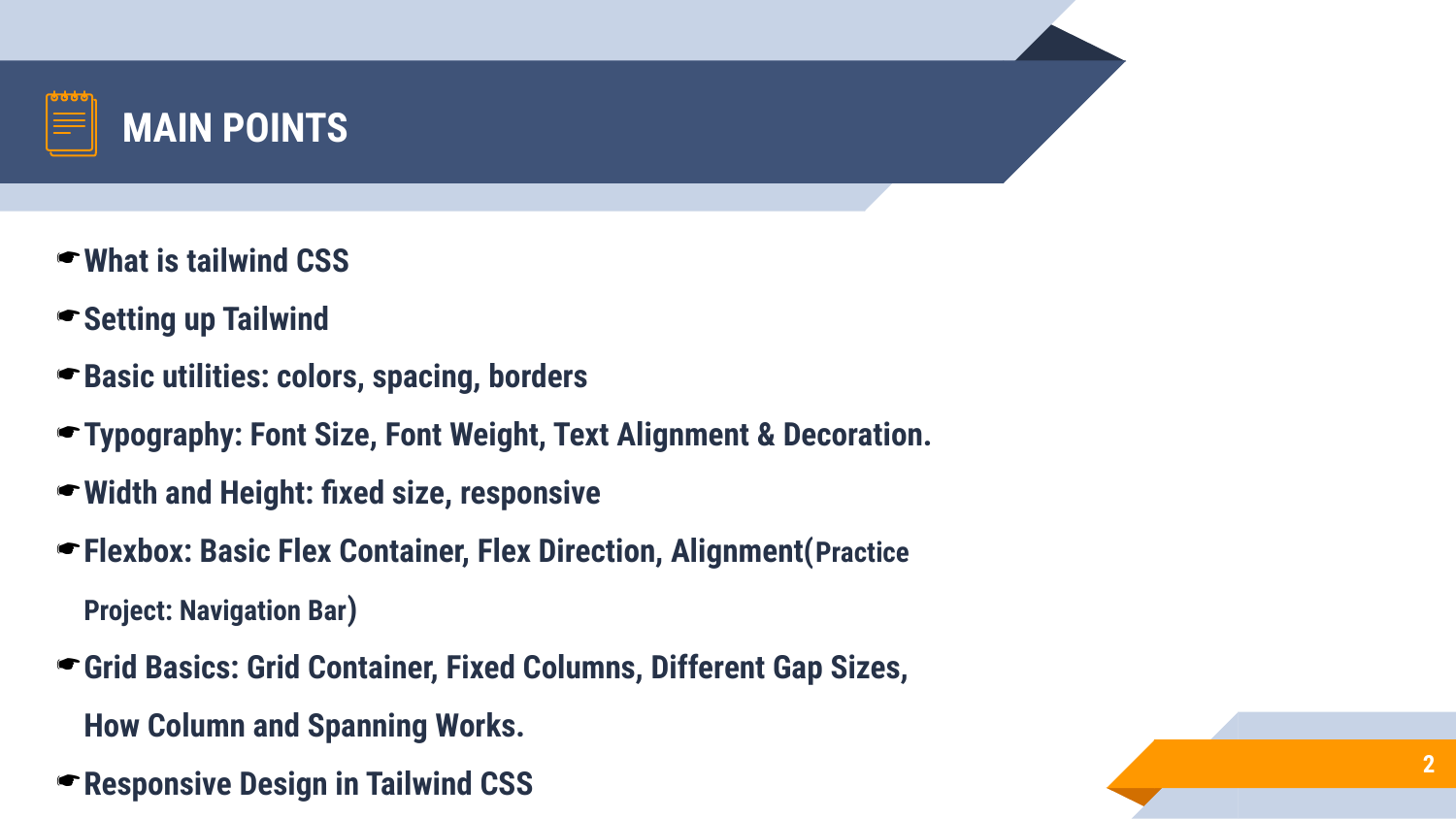

# MAIN POINTS

What is tailwind CSS
Setting up Tailwind
Basic utilities: colors, spacing, borders
Typography: Font Size, Font Weight, Text Alignment & Decoration.
Width and Height: fixed size, responsive
Flexbox: Basic Flex Container, Flex Direction, Alignment(Practice Project: Navigation Bar)
Grid Basics: Grid Container, Fixed Columns, Different Gap Sizes, How Column and Spanning Works.
Responsive Design in Tailwind CSS

2